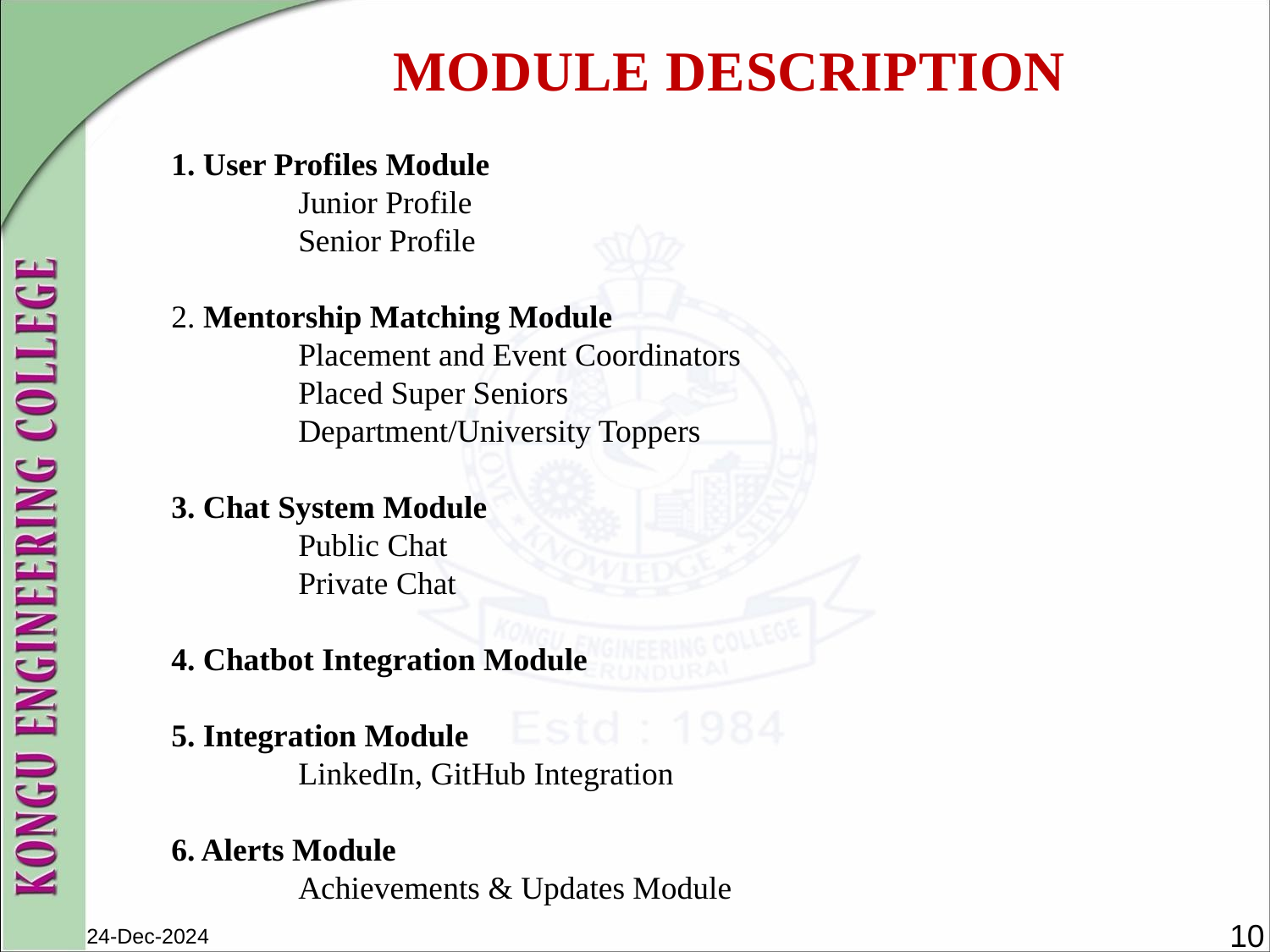

# MODULE DESCRIPTION
1. User Profiles Module
	Junior Profile
	Senior Profile
2. Mentorship Matching Module
	Placement and Event Coordinators
	Placed Super Seniors
	Department/University Toppers

3. Chat System Module
	Public Chat
	Private Chat

4. Chatbot Integration Module

5. Integration Module
	LinkedIn, GitHub Integration

6. Alerts Module
	Achievements & Updates Module

10
24-Dec-2024